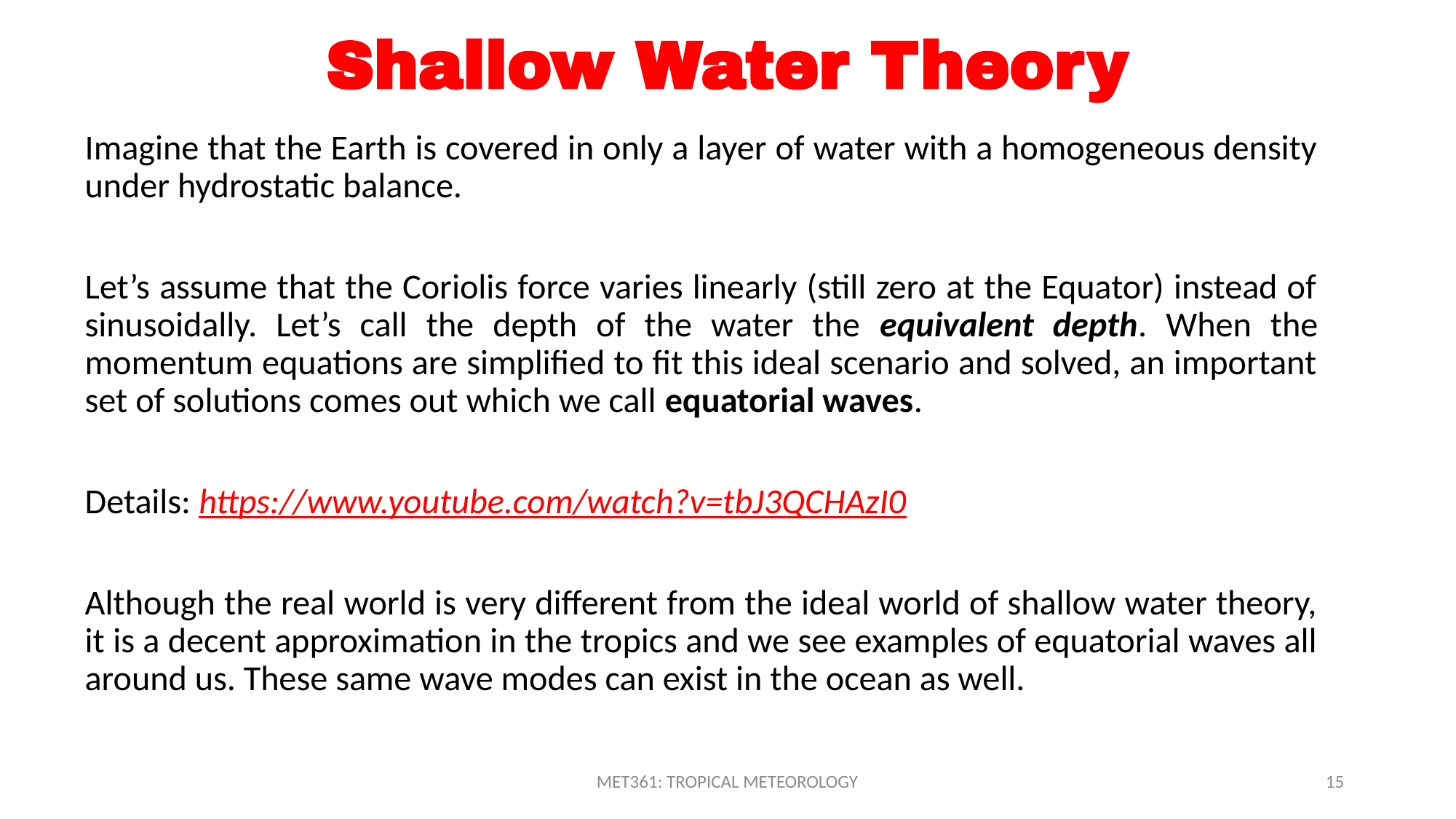

# Shallow Water Theory
Imagine that the Earth is covered in only a layer of water with a homogeneous density under hydrostatic balance.

Let’s assume that the Coriolis force varies linearly (still zero at the Equator) instead of sinusoidally. Let’s call the depth of the water the equivalent depth. When the momentum equations are simplified to fit this ideal scenario and solved, an important set of solutions comes out which we call equatorial waves.

Details: https://www.youtube.com/watch?v=tbJ3QCHAzI0

Although the real world is very different from the ideal world of shallow water theory, it is a decent approximation in the tropics and we see examples of equatorial waves all around us. These same wave modes can exist in the ocean as well.
MET361: TROPICAL METEOROLOGY
15